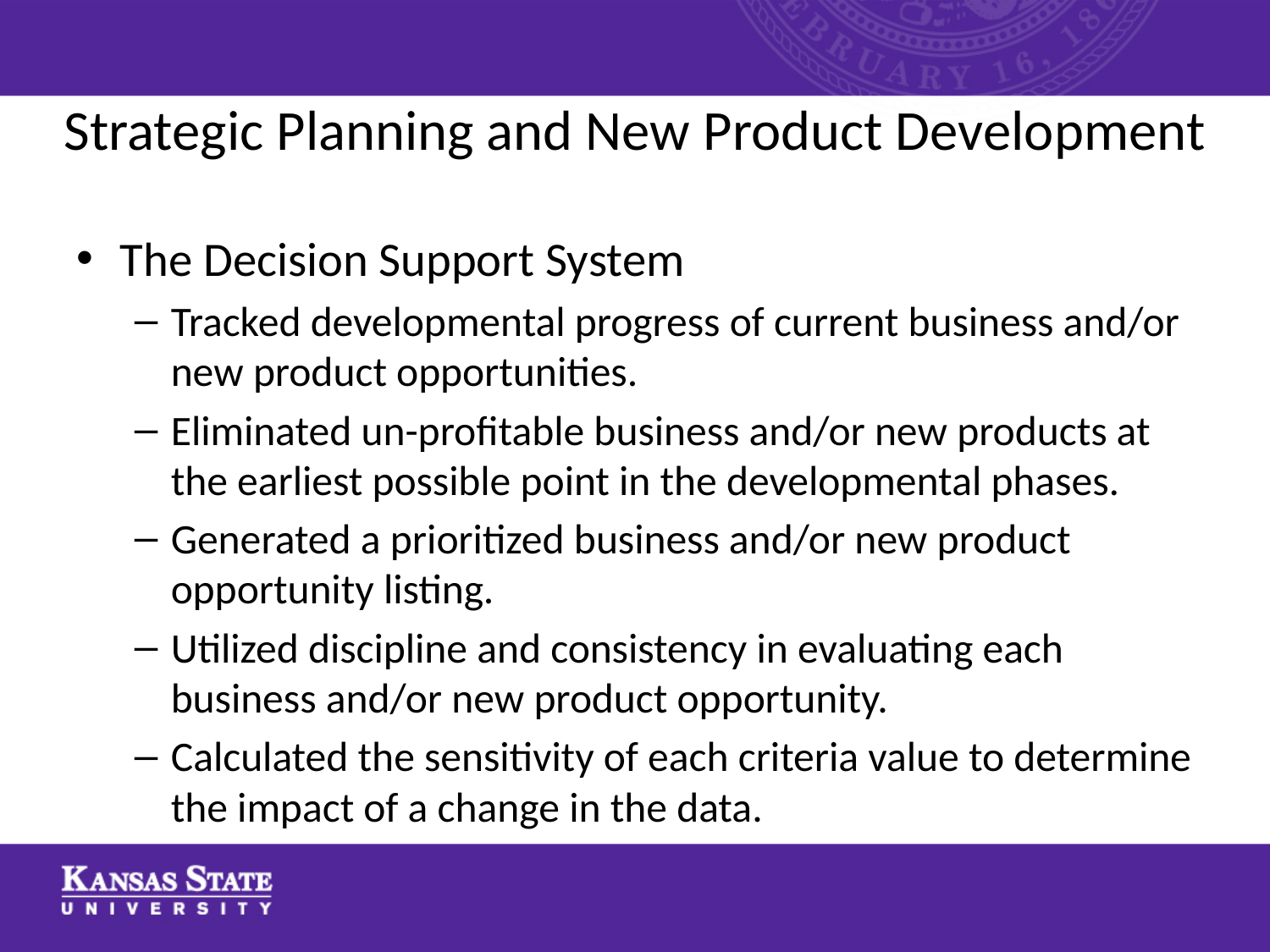

# Strategic Planning and New Product Development
The Decision Support System
Tracked developmental progress of current business and/or new product opportunities.
Eliminated un-profitable business and/or new products at the earliest possible point in the developmental phases.
Generated a prioritized business and/or new product opportunity listing.
Utilized discipline and consistency in evaluating each business and/or new product opportunity.
Calculated the sensitivity of each criteria value to determine the impact of a change in the data.